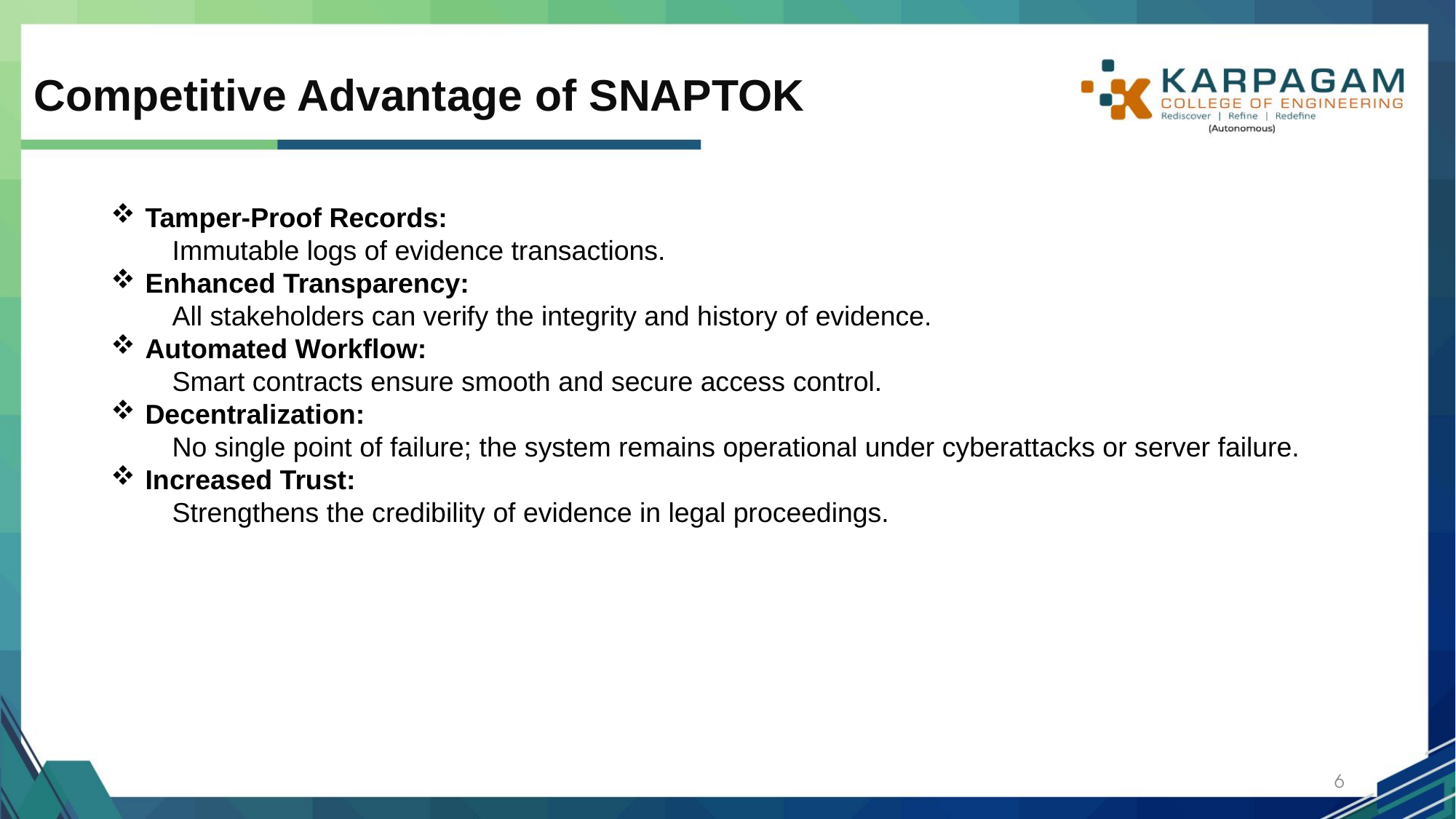

# Competitive Advantage of SNAPTOK
Tamper-Proof Records:
        Immutable logs of evidence transactions.
Enhanced Transparency:
        All stakeholders can verify the integrity and history of evidence.
Automated Workflow:
        Smart contracts ensure smooth and secure access control.
Decentralization:
        No single point of failure; the system remains operational under cyberattacks or server failure.
Increased Trust:
        Strengthens the credibility of evidence in legal proceedings.

6